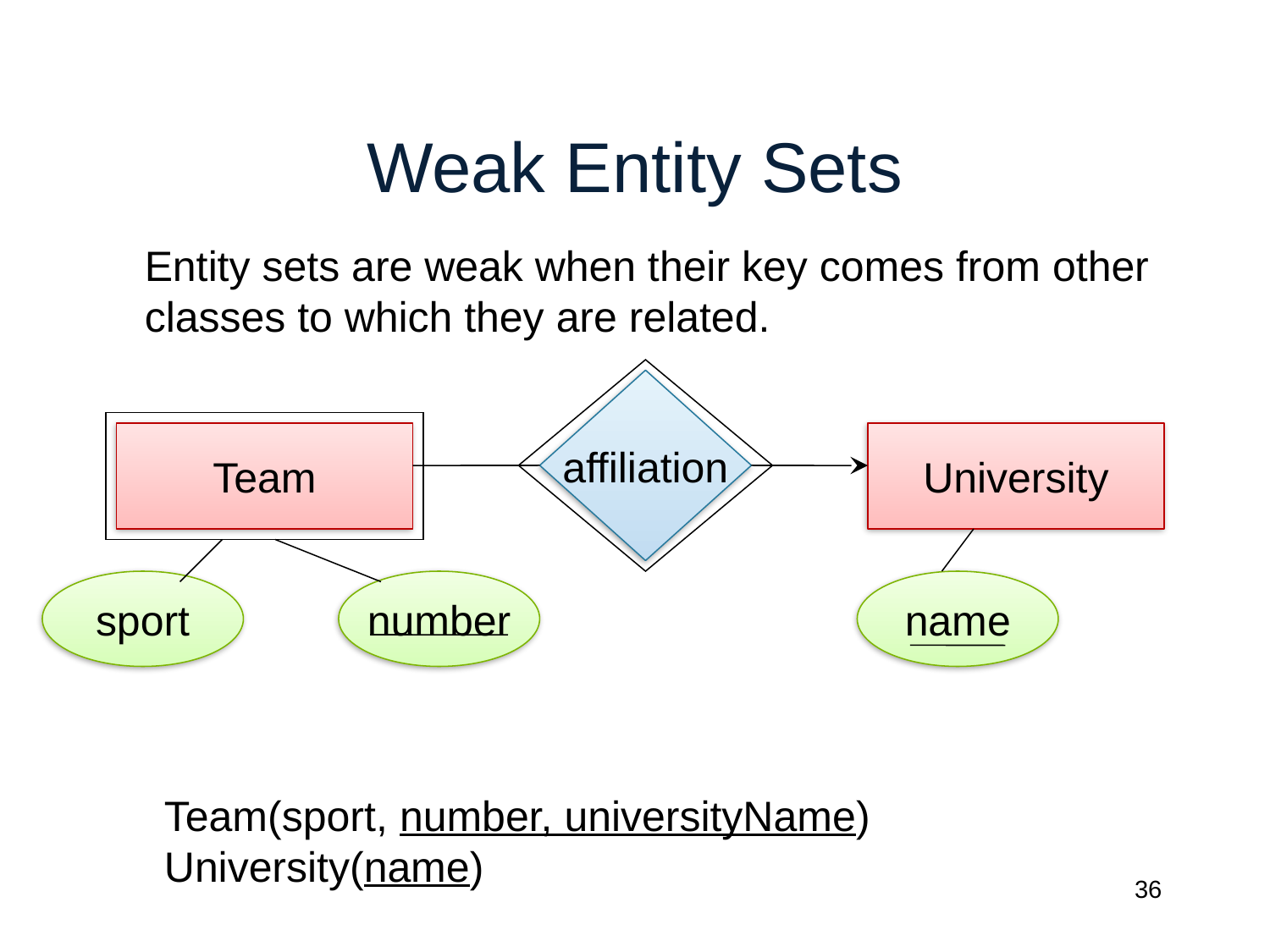

# Weak Entity Sets
Entity sets are weak when their key comes from other
classes to which they are related.

affiliation

Team
University

sport
number
name

Team(sport, number, universityName)
University(name)
36